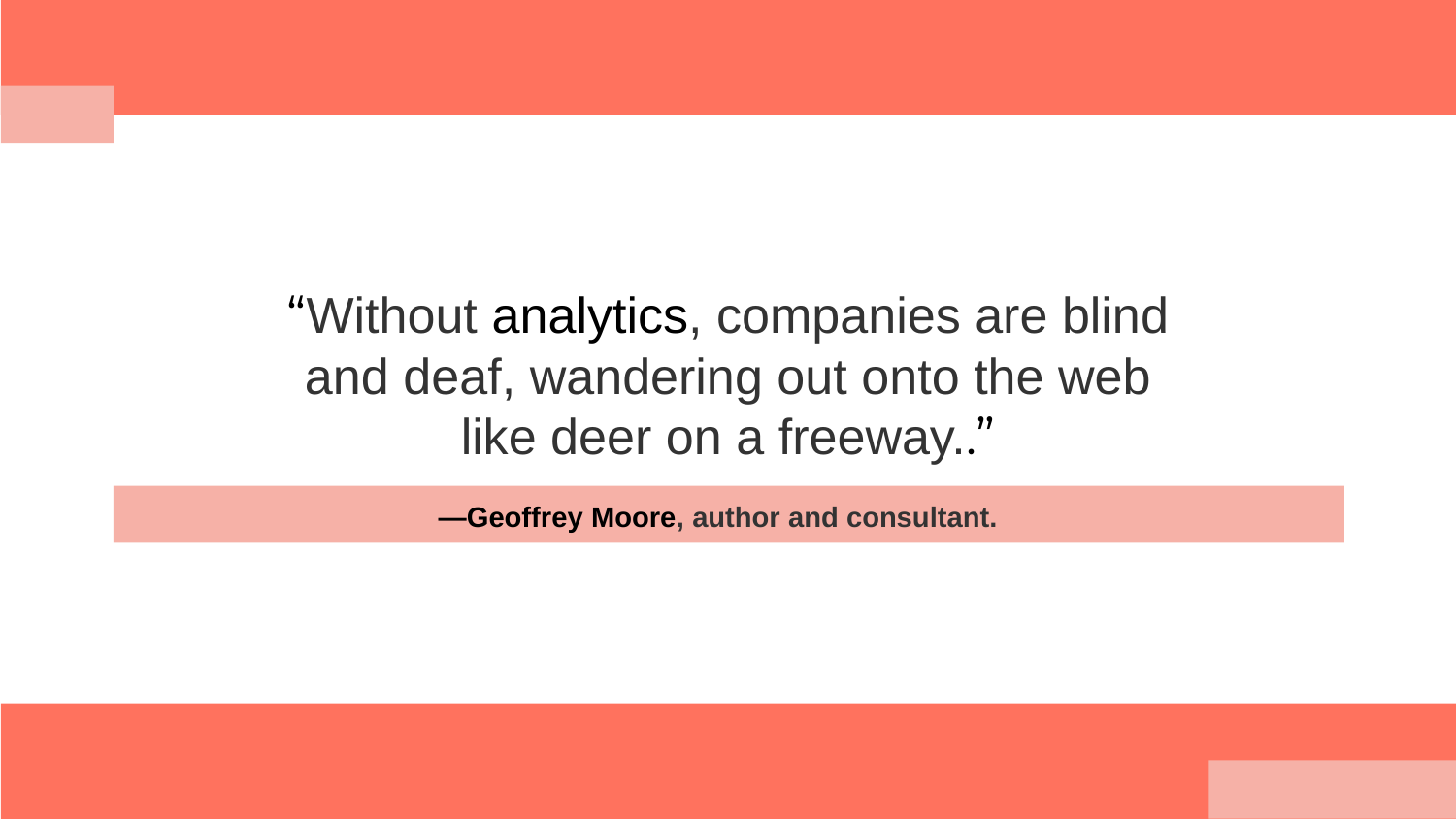

“Without analytics, companies are blind and deaf, wandering out onto the web like deer on a freeway..”
# —Geoffrey Moore, author and consultant.